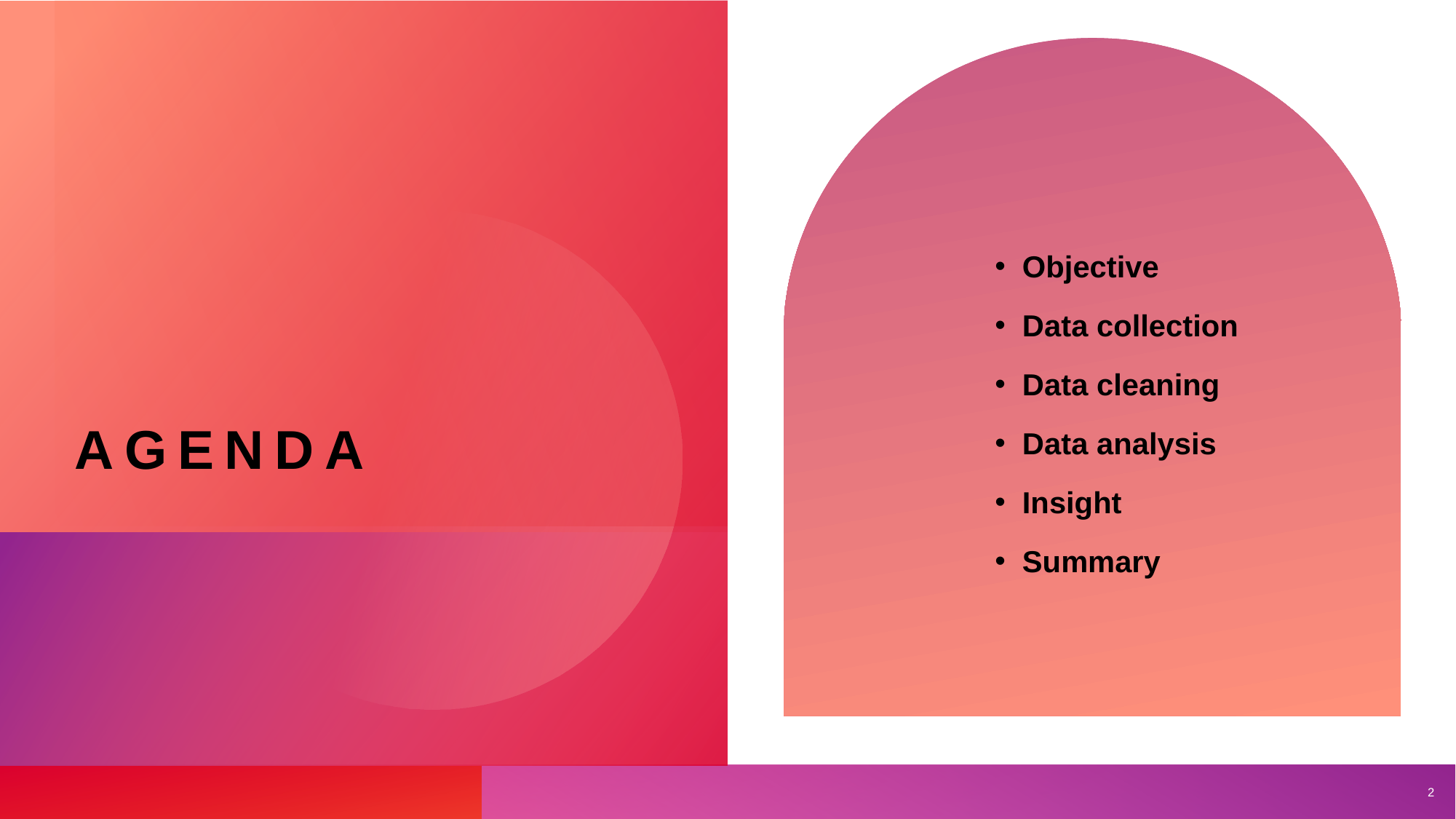

# agenda
Objective
Data collection
Data cleaning
Data analysis
Insight
Summary
2